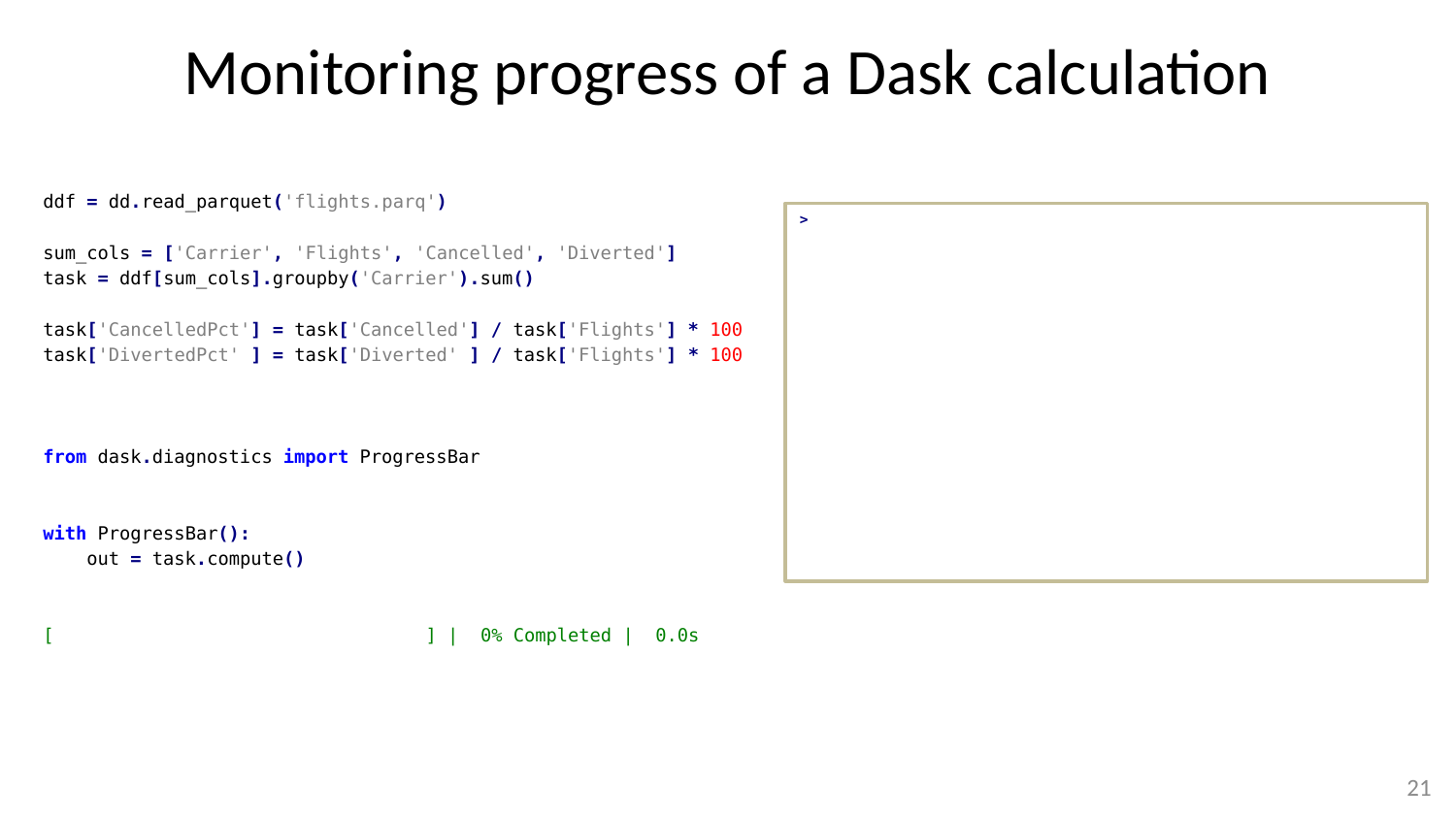

# Monitoring progress of a Dask calculation

ddf = dd.read_parquet('flights.parq')

sum_cols = ['Carrier', 'Flights', 'Cancelled', 'Diverted']
task = ddf[sum_cols].groupby('Carrier').sum()

task['CancelledPct'] = task['Cancelled'] / task['Flights'] * 100
task['DivertedPct' ] = task['Diverted' ] / task['Flights'] * 100

from dask.diagnostics import ProgressBar

with ProgressBar():
    out = task.compute()

[                                  ] |  0% Completed |  0.0s

>
21